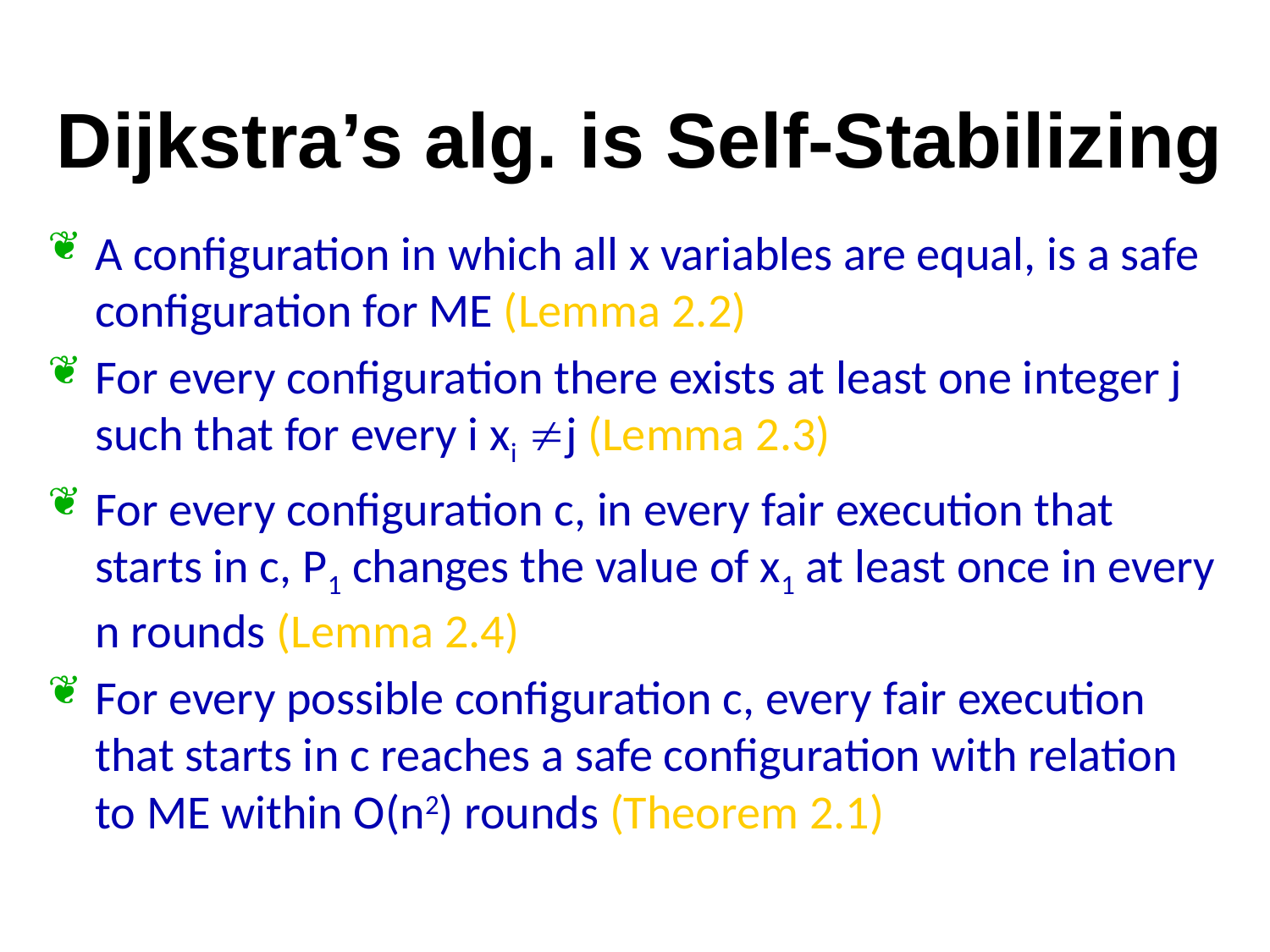

# Dijkstra’s alg. is Self-Stabilizing
A configuration in which all x variables are equal, is a safe configuration for ME (Lemma 2.2)
For every configuration there exists at least one integer j such that for every i xi ≠j (Lemma 2.3)
For every configuration c, in every fair execution that starts in c, P1 changes the value of x1 at least once in every n rounds (Lemma 2.4)
For every possible configuration c, every fair execution that starts in c reaches a safe configuration with relation to ME within O(n2) rounds (Theorem 2.1)